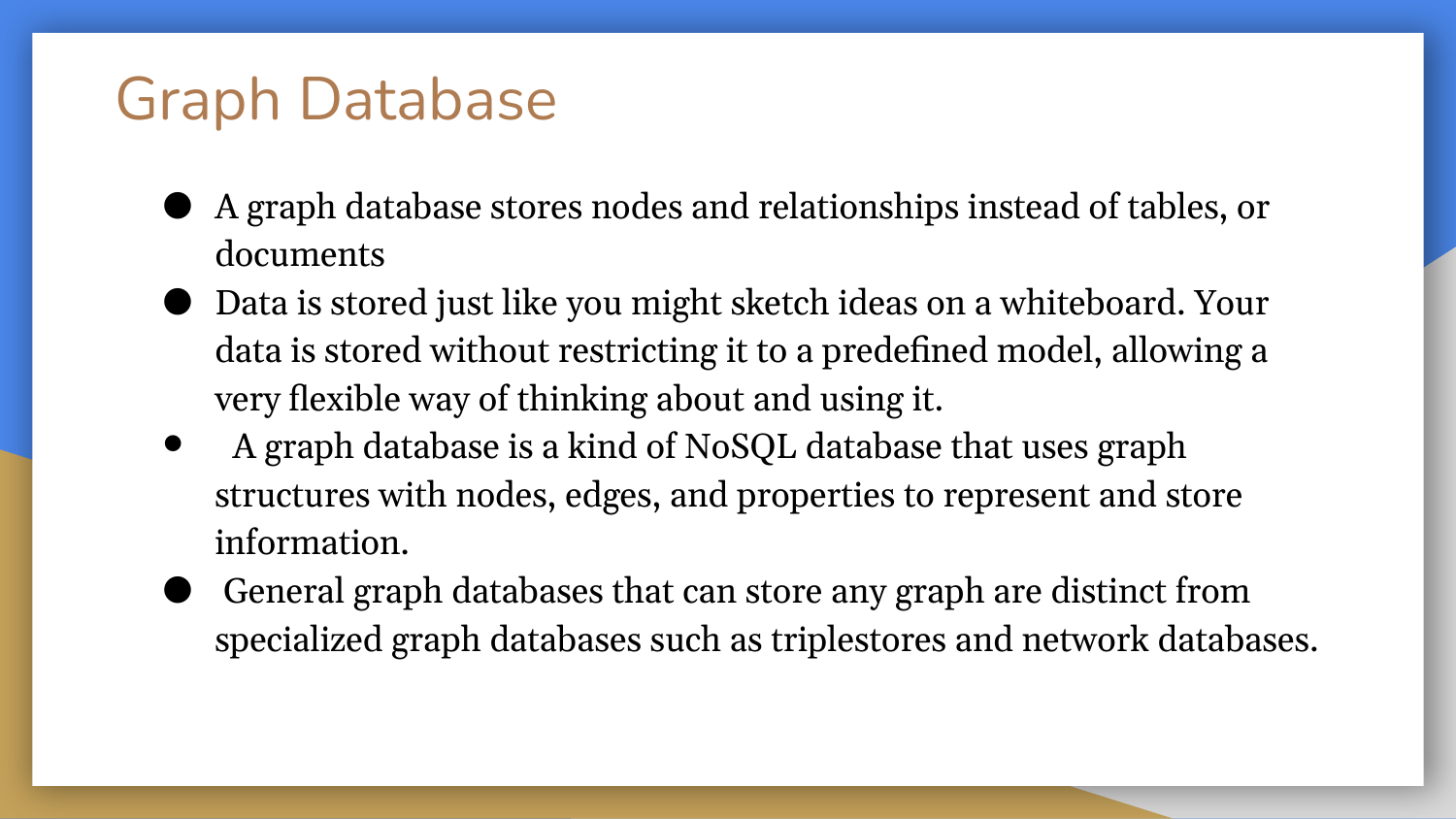

# Graph Database
A graph database stores nodes and relationships instead of tables, or documents
Data is stored just like you might sketch ideas on a whiteboard. Your data is stored without restricting it to a predefined model, allowing a very flexible way of thinking about and using it.
  A graph database is a kind of NoSQL database that uses graph structures with nodes, edges, and properties to represent and store information.
 General graph databases that can store any graph are distinct from specialized graph databases such as triplestores and network databases.